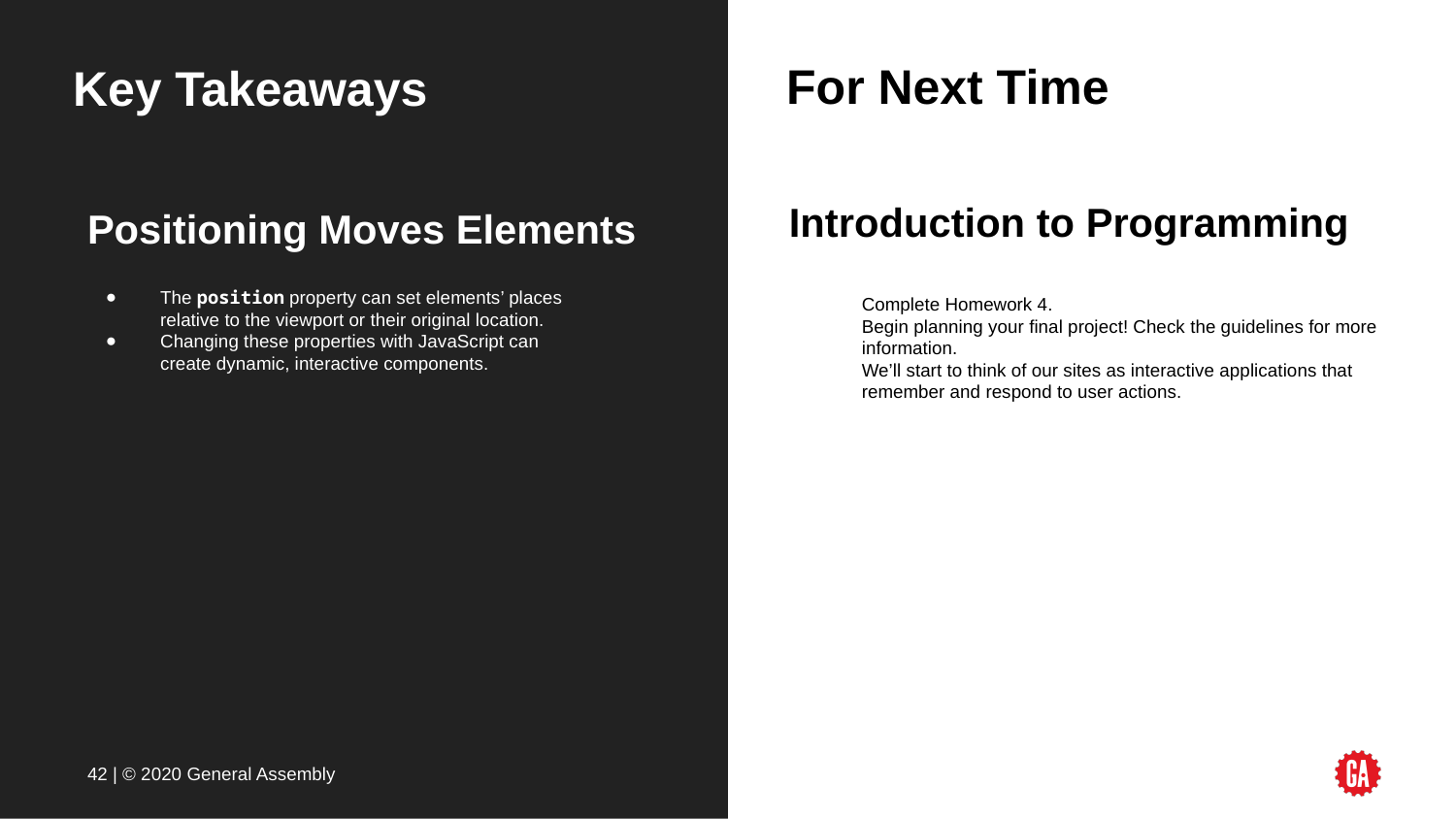

# Key Takeaways
For Next Time
Positioning Moves Elements
Introduction to Programming
The position property can set elements’ places relative to the viewport or their original location.
Changing these properties with JavaScript can create dynamic, interactive components.
Complete Homework 4.
Begin planning your final project! Check the guidelines for more information.
We’ll start to think of our sites as interactive applications that remember and respond to user actions.
42 | © 2020 General Assembly
42 | © 2020 General Assembly